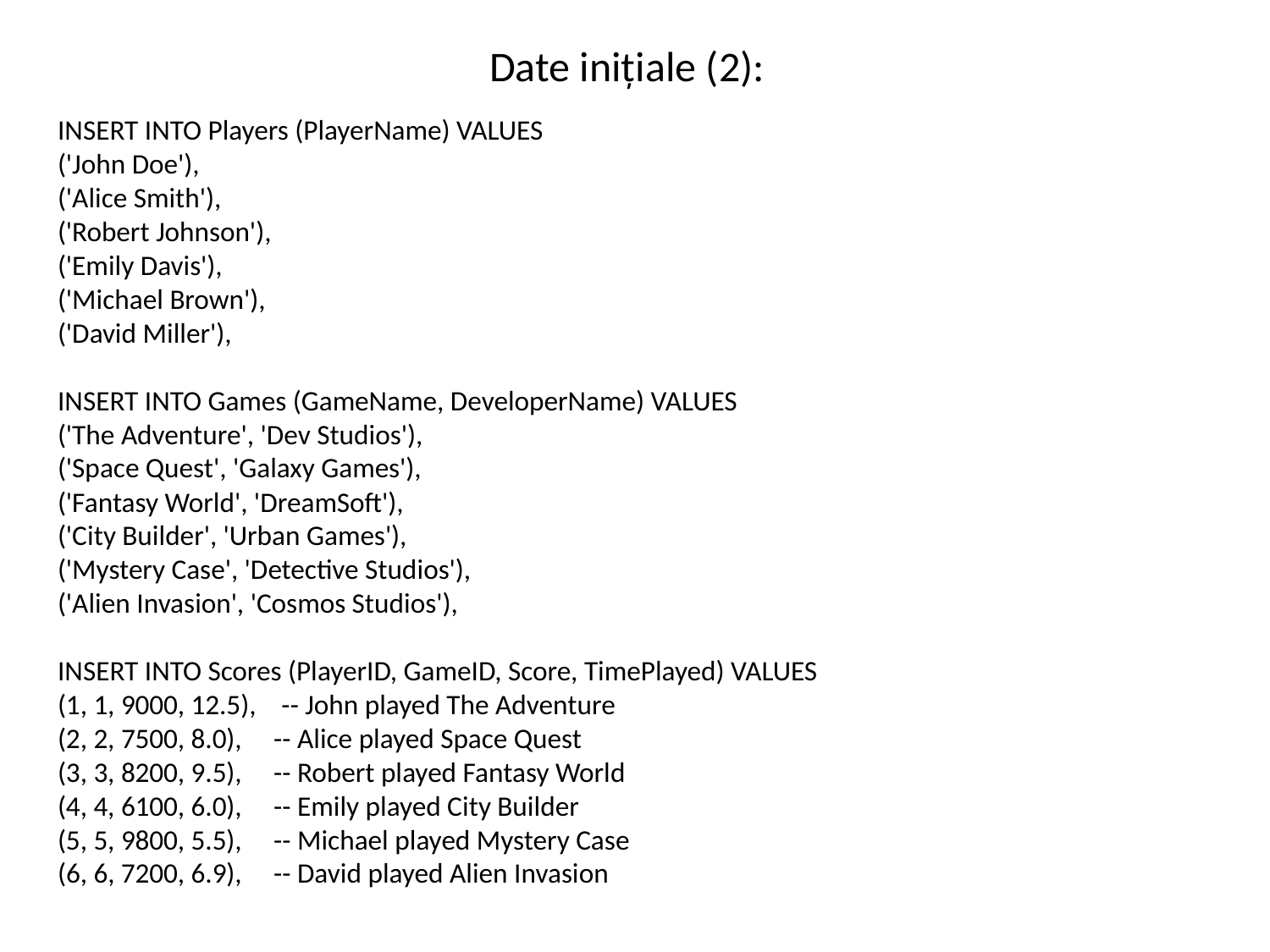

# Date inițiale (2): INSERT INTO Players (PlayerName) VALUES ('John Doe'), ('Alice Smith'), ('Robert Johnson'), ('Emily Davis'), ('Michael Brown'), ('David Miller'), INSERT INTO Games (GameName, DeveloperName) VALUES ('The Adventure', 'Dev Studios'), ('Space Quest', 'Galaxy Games'), ('Fantasy World', 'DreamSoft'), ('City Builder', 'Urban Games'), ('Mystery Case', 'Detective Studios'), ('Alien Invasion', 'Cosmos Studios'), INSERT INTO Scores (PlayerID, GameID, Score, TimePlayed) VALUES (1, 1, 9000, 12.5),    -- John played The Adventure (2, 2, 7500, 8.0),     -- Alice played Space Quest (3, 3, 8200, 9.5),     -- Robert played Fantasy World (4, 4, 6100, 6.0),     -- Emily played City Builder (5, 5, 9800, 5.5),     -- Michael played Mystery Case (6, 6, 7200, 6.9),     -- David played Alien Invasion